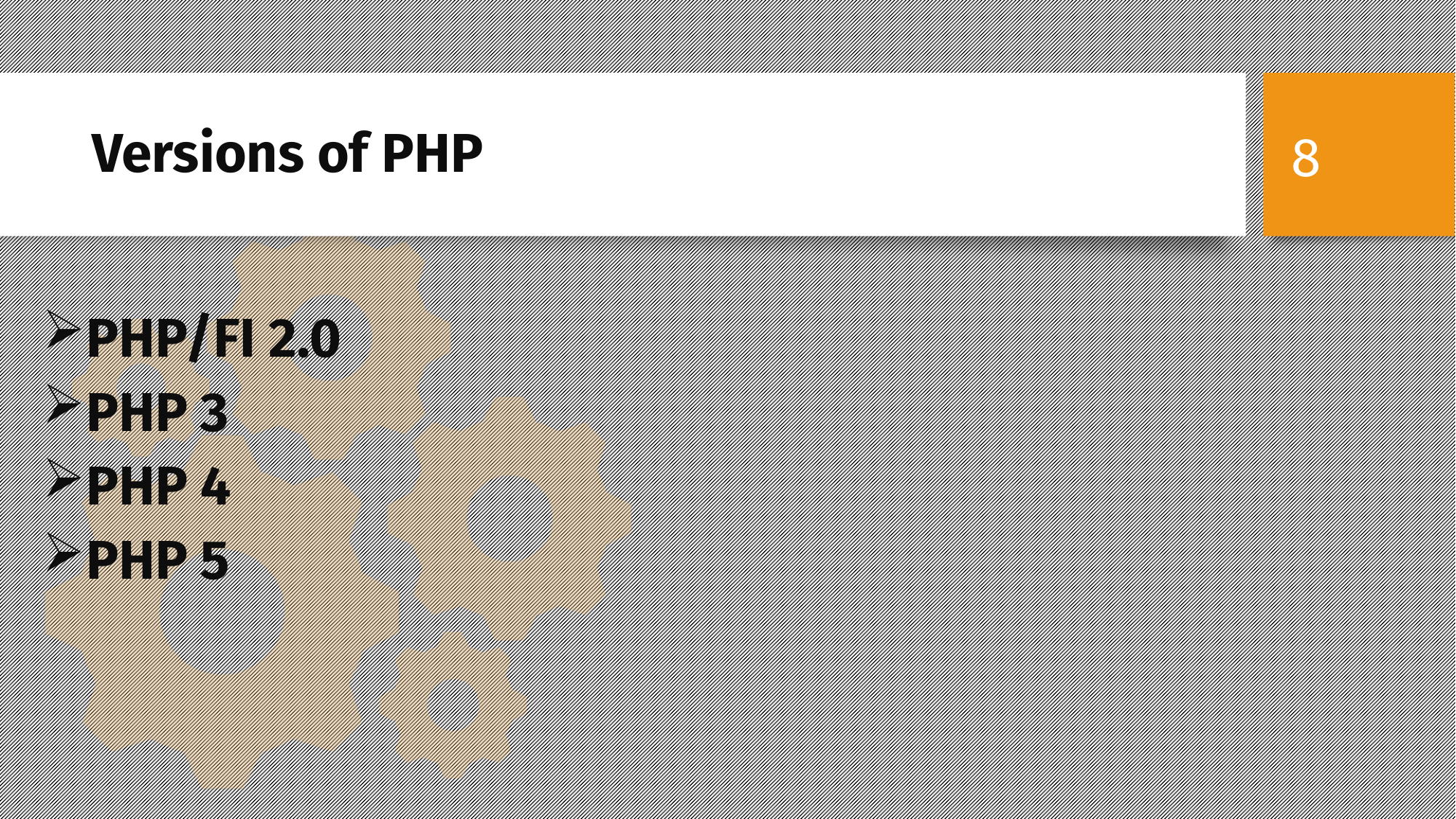

Versions of PHP
8
PHP/FI 2.0
PHP 3
PHP 4
PHP 5